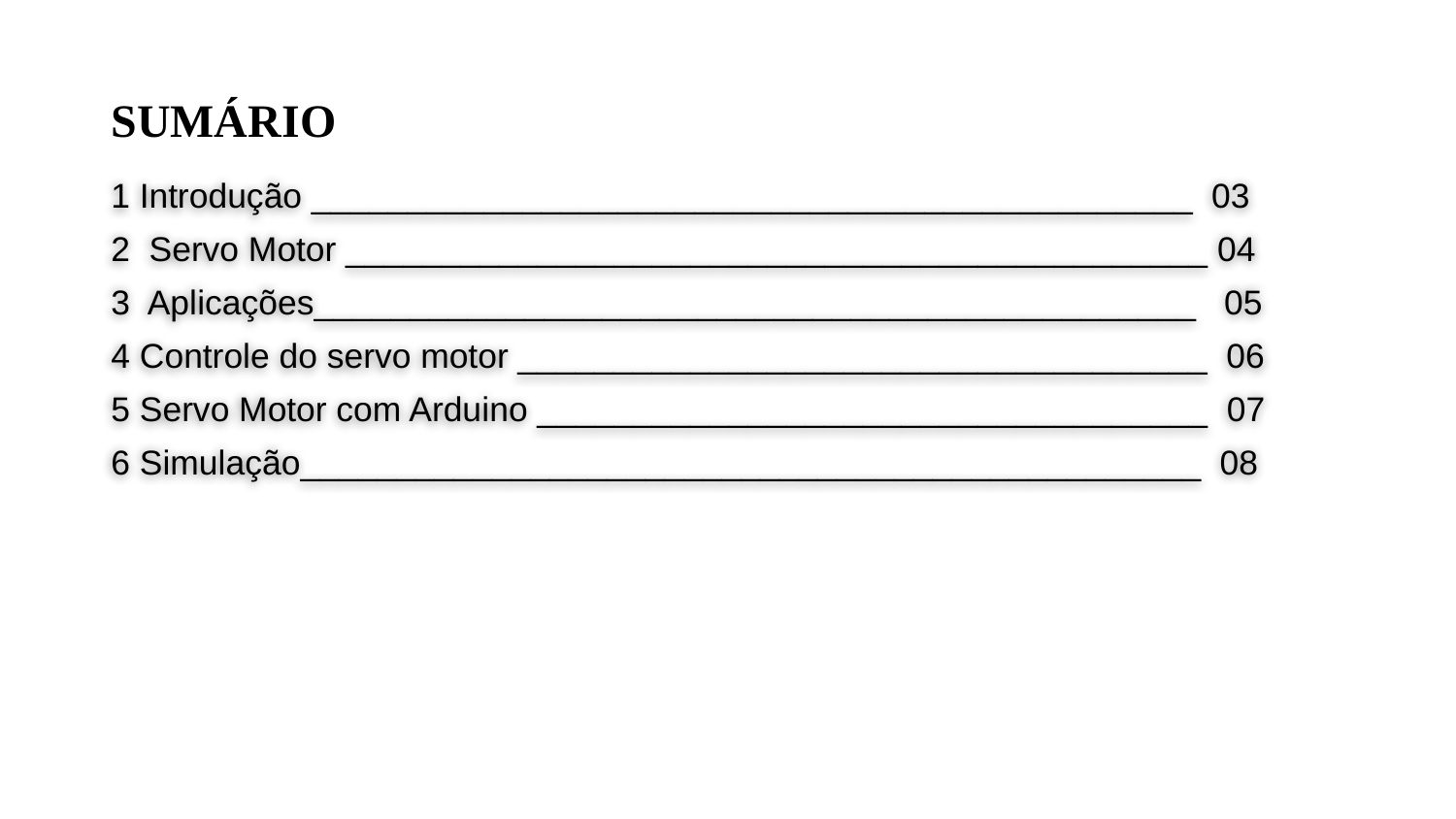

# SUMÁRIO
1 Introdução ______________________________________________  03
2  Servo Motor _____________________________________________ 04
3  Aplicações______________________________________________   05
4 Controle do servo motor ____________________________________  06
5 Servo Motor com Arduino ___________________________________  07
6 Simulação_______________________________________________  08